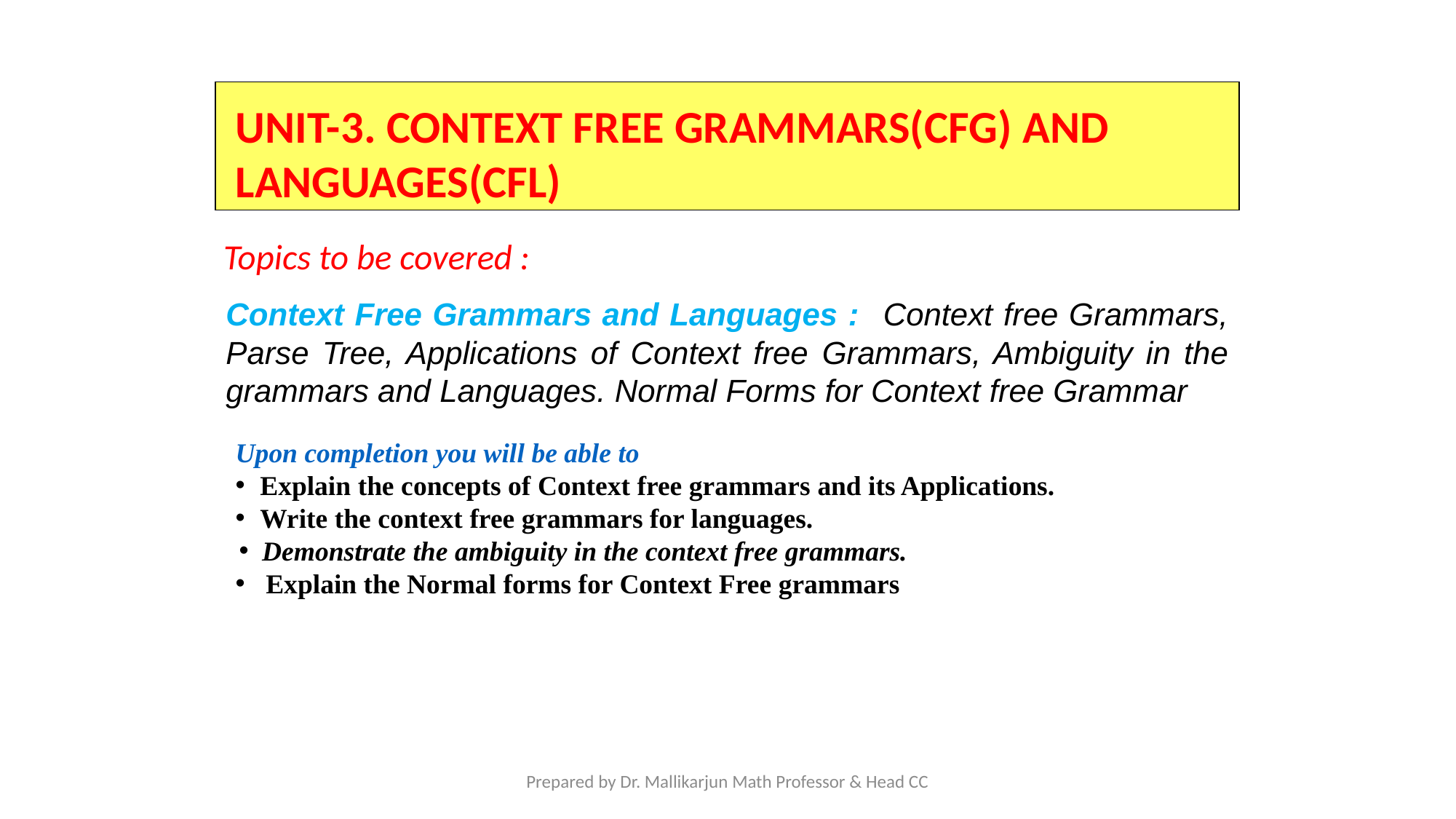

UNIT-3. CONTEXT FREE GRAMMARS(CFG) AND LANGUAGES(CFL)
# Topics to be covered :
Context Free Grammars and Languages :   Context free Grammars, Parse Tree, Applications of Context free Grammars, Ambiguity in the grammars and Languages. Normal Forms for Context free Grammar
Upon completion you will be able to
 Explain the concepts of Context free grammars and its Applications.
 Write the context free grammars for languages.
Demonstrate the ambiguity in the context free grammars.
   Explain the Normal forms for Context Free grammars

Prepared by Dr. Mallikarjun Math Professor & Head CC